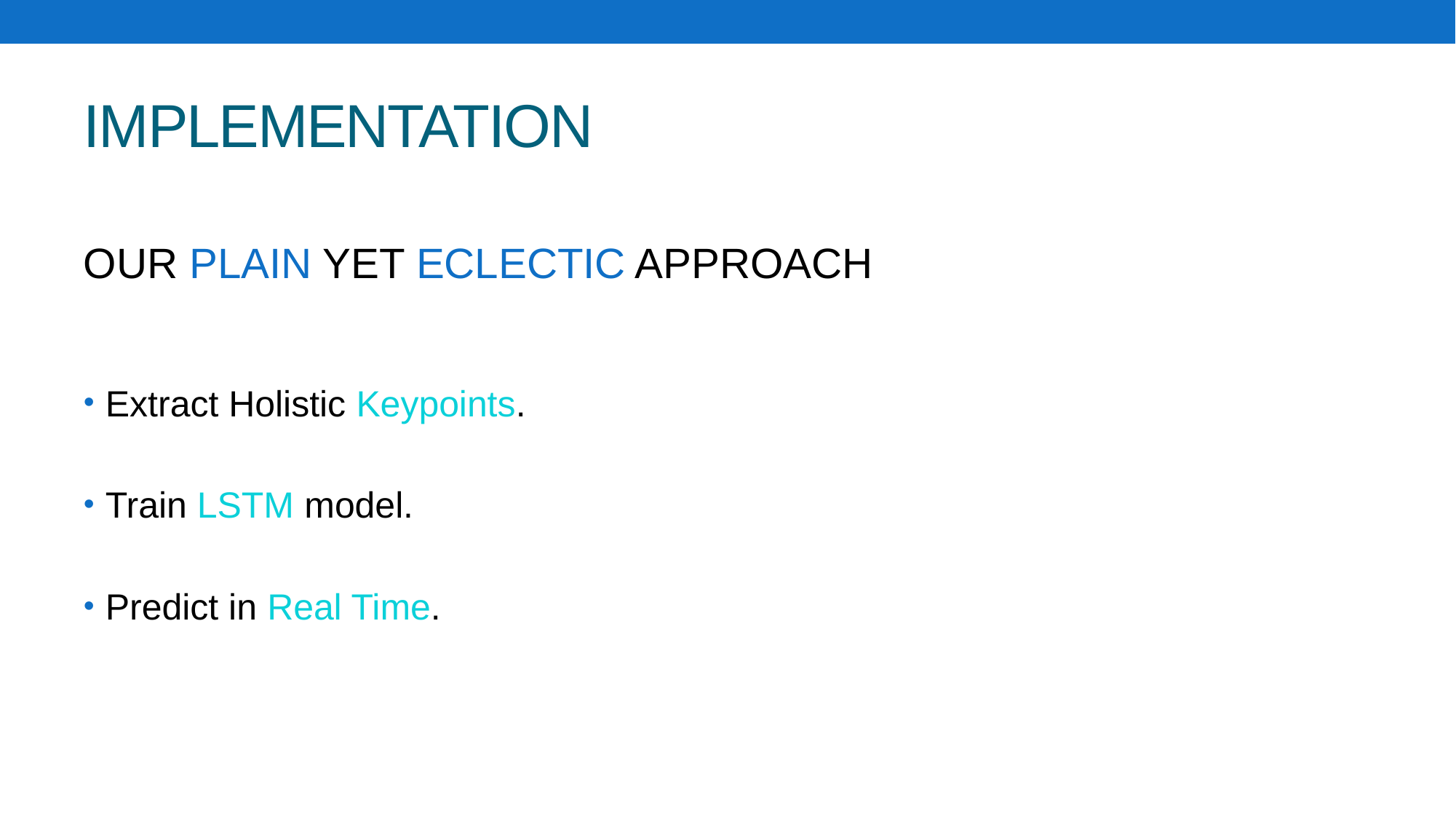

# IMPLEMENTATION
OUR PLAIN YET ECLECTIC APPROACH
Extract Holistic Keypoints.

Train LSTM model.

Predict in Real Time.